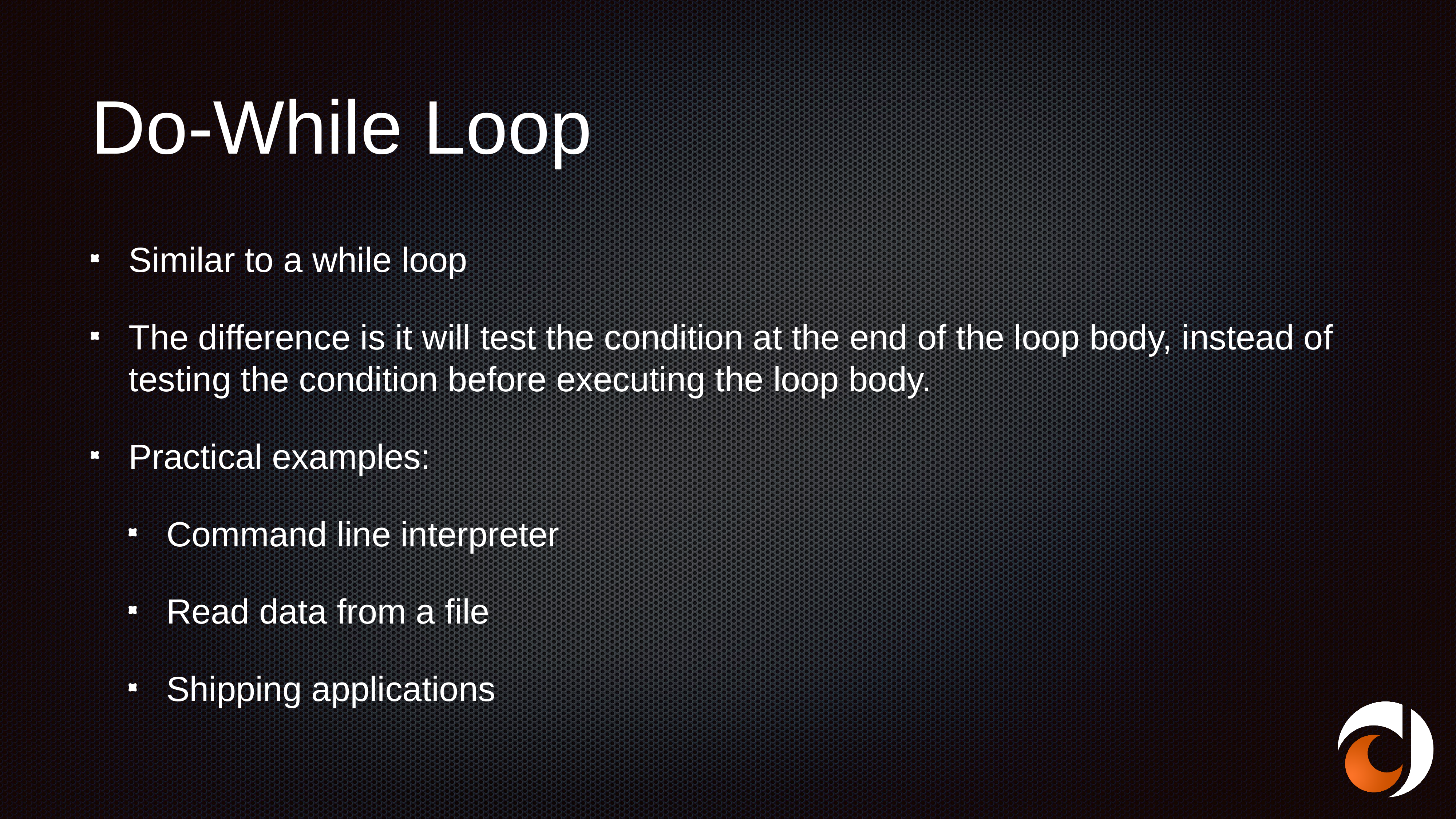

# Do-While Loop
Similar to a while loop
The difference is it will test the condition at the end of the loop body, instead of testing the condition before executing the loop body.
Practical examples:
Command line interpreter
Read data from a file
Shipping applications